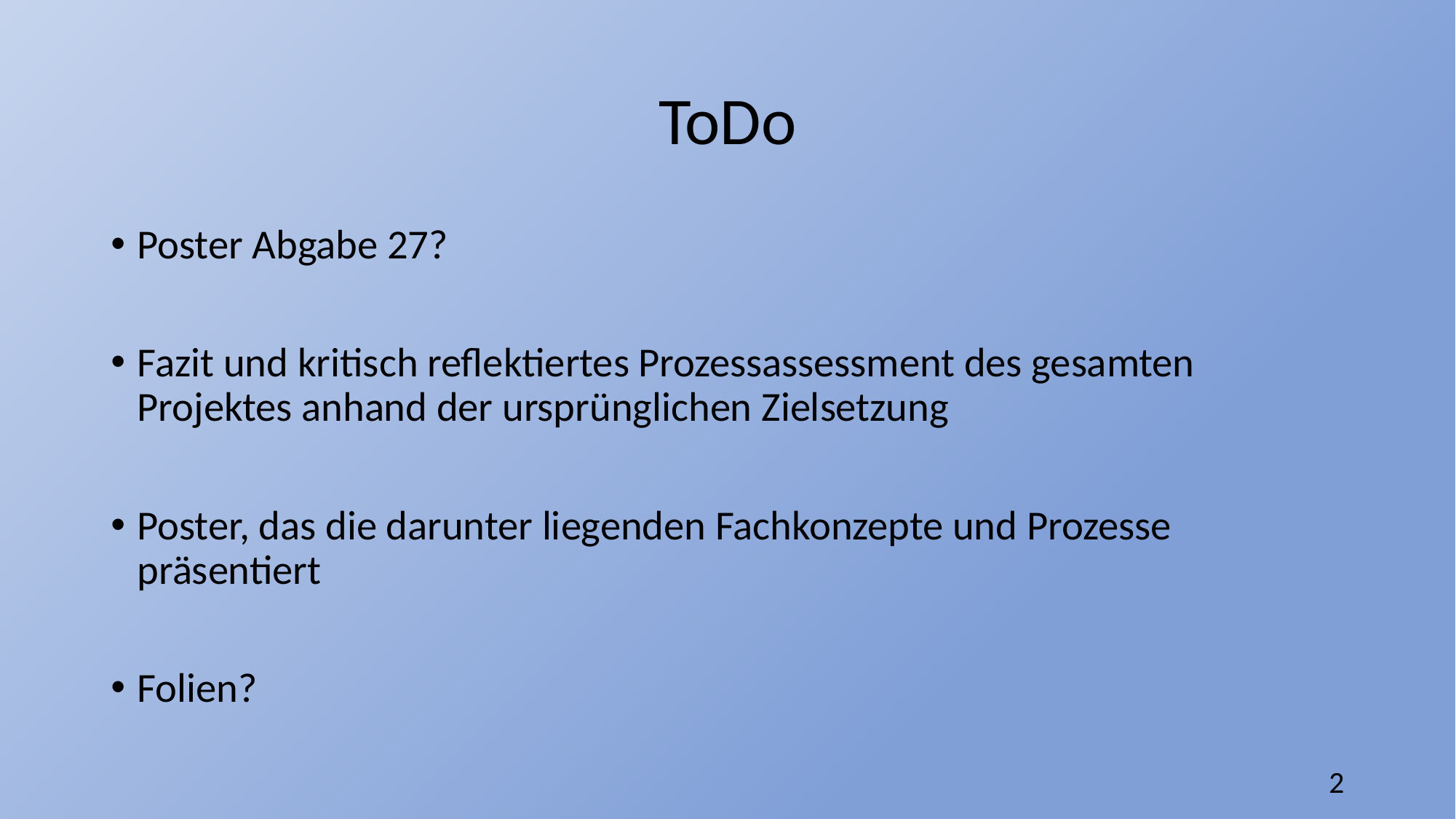

# ToDo
Poster Abgabe 27?

Fazit und kritisch reflektiertes Prozessassessment des gesamten Projektes anhand der ursprünglichen Zielsetzung

Poster, das die darunter liegenden Fachkonzepte und Prozesse präsentiert

Folien?
2